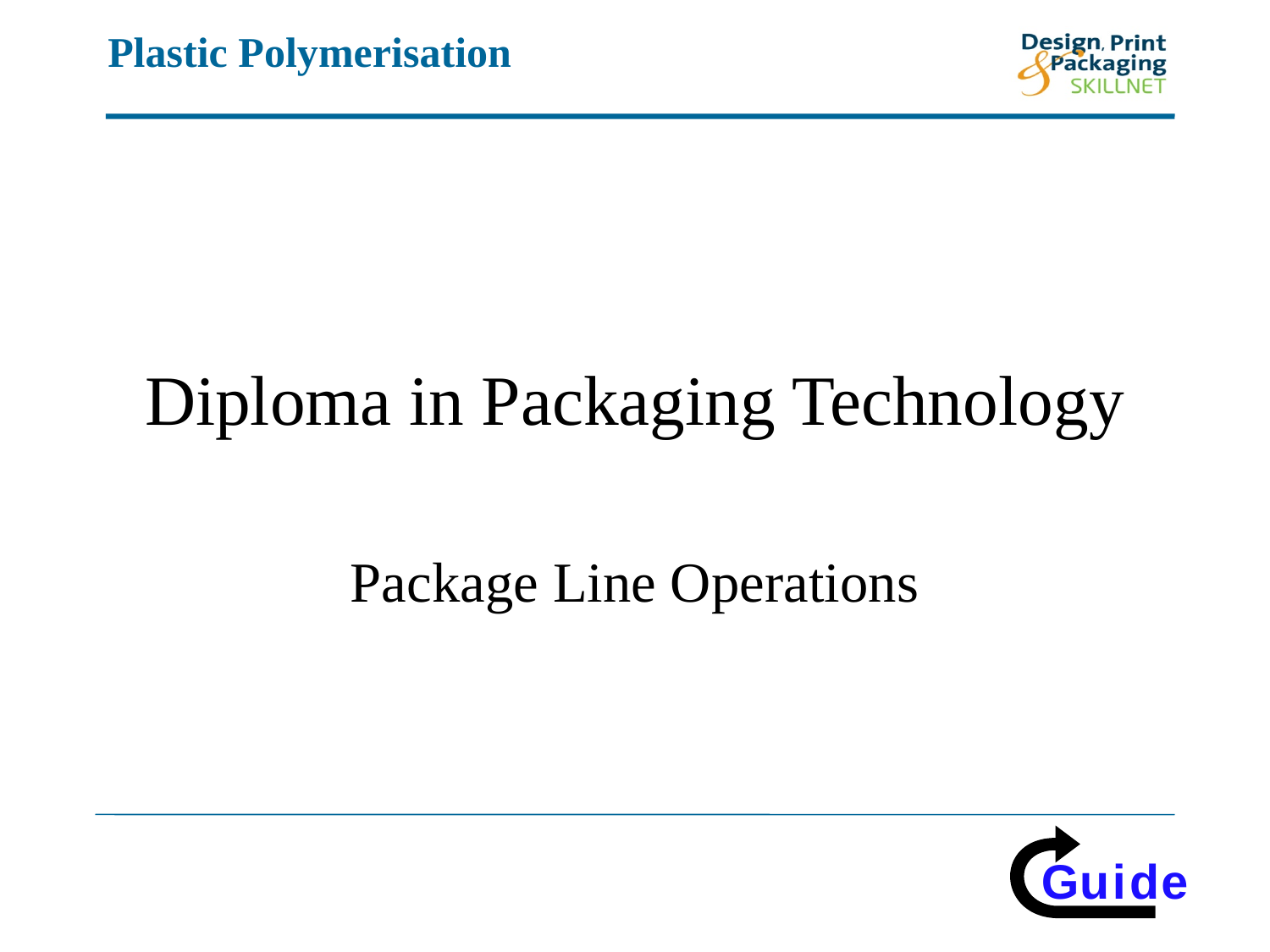

# Diploma in Packaging Technology
Package Line Operations